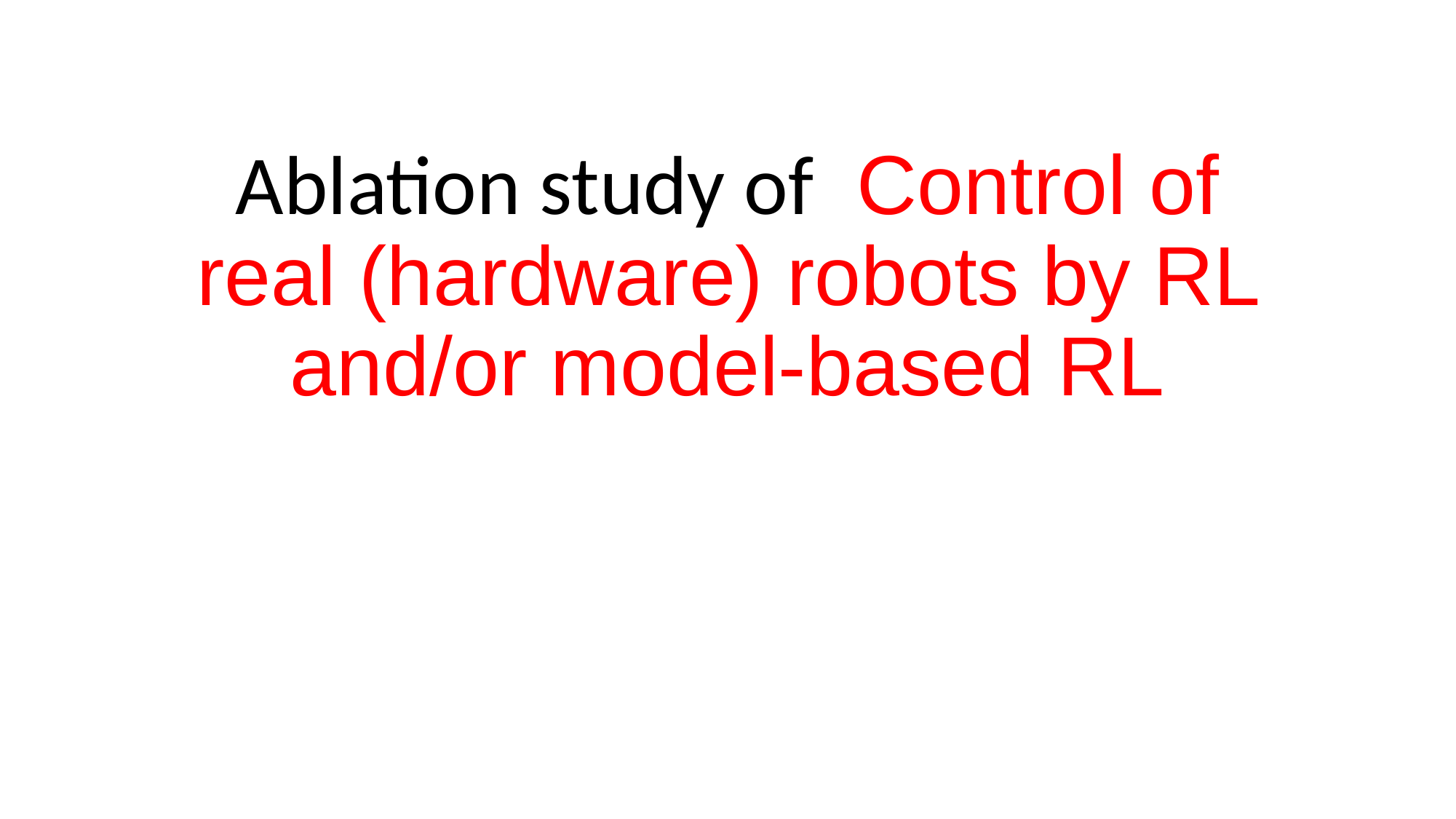

# Ablation study of  Control of real (hardware) robots by RL and/or model-based RL